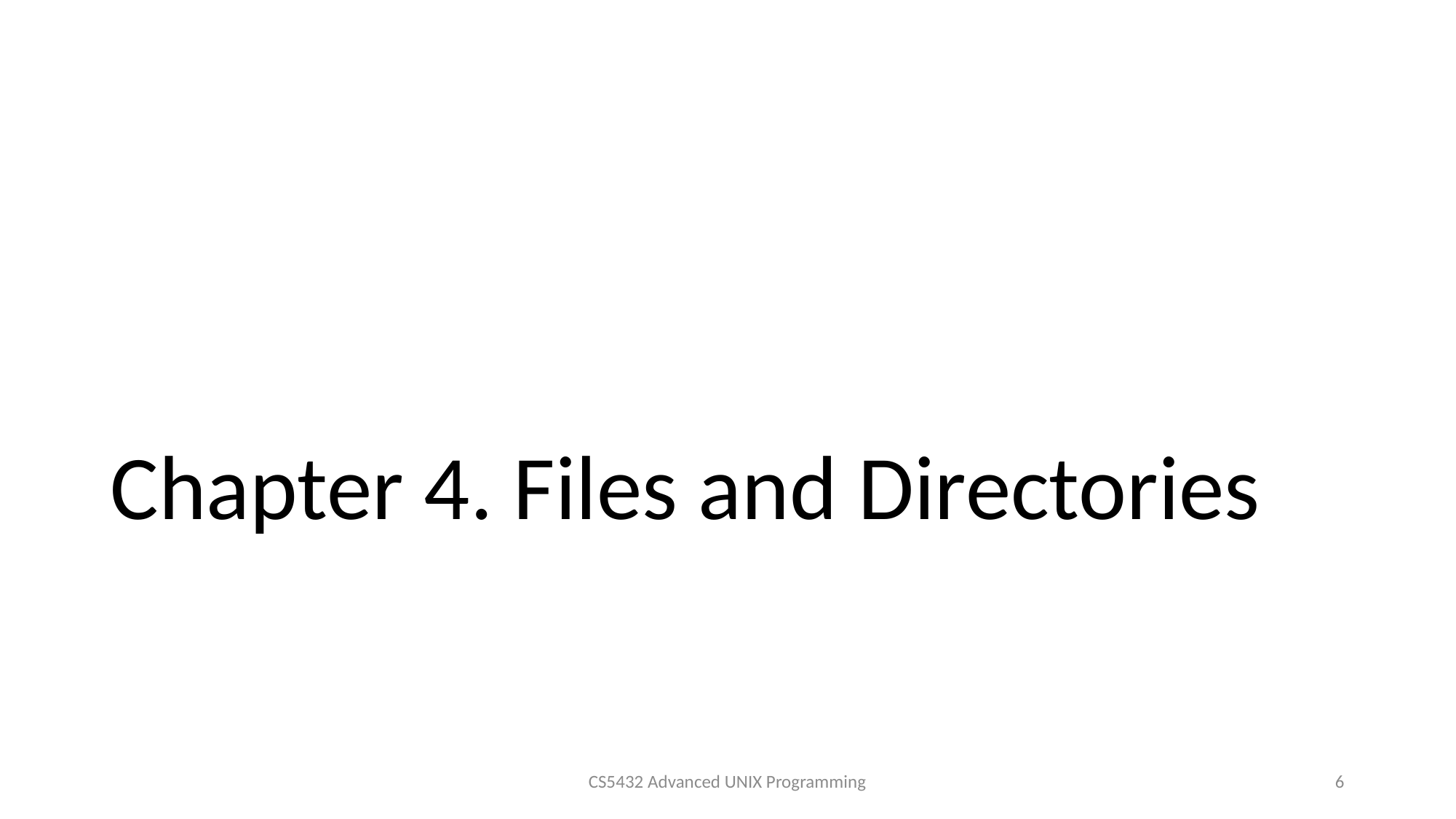

# Chapter 4. Files and Directories
CS5432 Advanced UNIX Programming
6